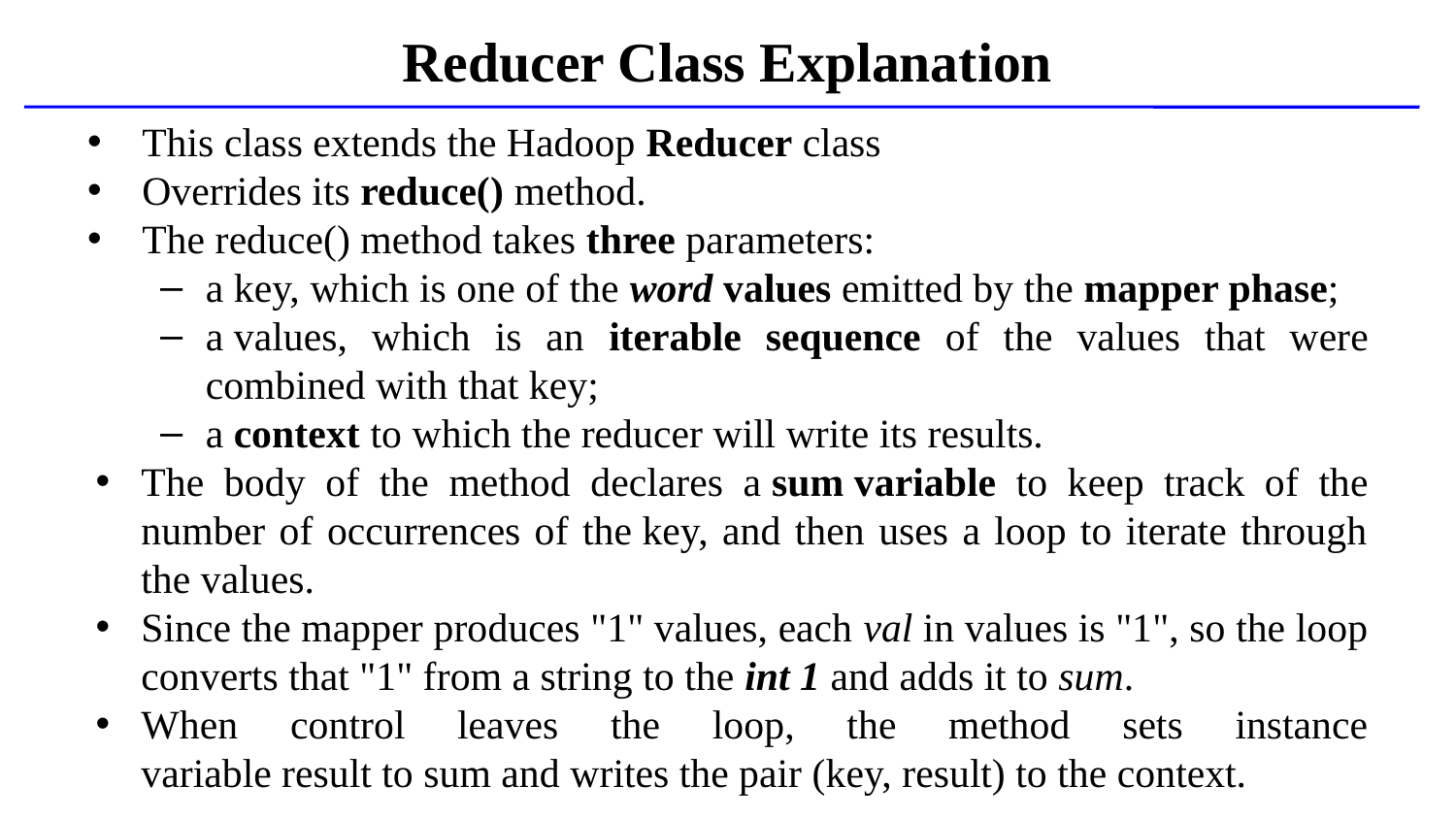

Reducer Class Explanation

This class extends the Hadoop Reducer class
Overrides its reduce() method.
The reduce() method takes three parameters:
a key, which is one of the word values emitted by the mapper phase;
a values, which is an iterable sequence of the values that were combined with that key;
a context to which the reducer will write its results.
The body of the method declares a sum variable to keep track of the number of occurrences of the key, and then uses a loop to iterate through the values.
Since the mapper produces "1" values, each val in values is "1", so the loop converts that "1" from a string to the int 1 and adds it to sum.
When control leaves the loop, the method sets instance variable result to sum and writes the pair (key, result) to the context.